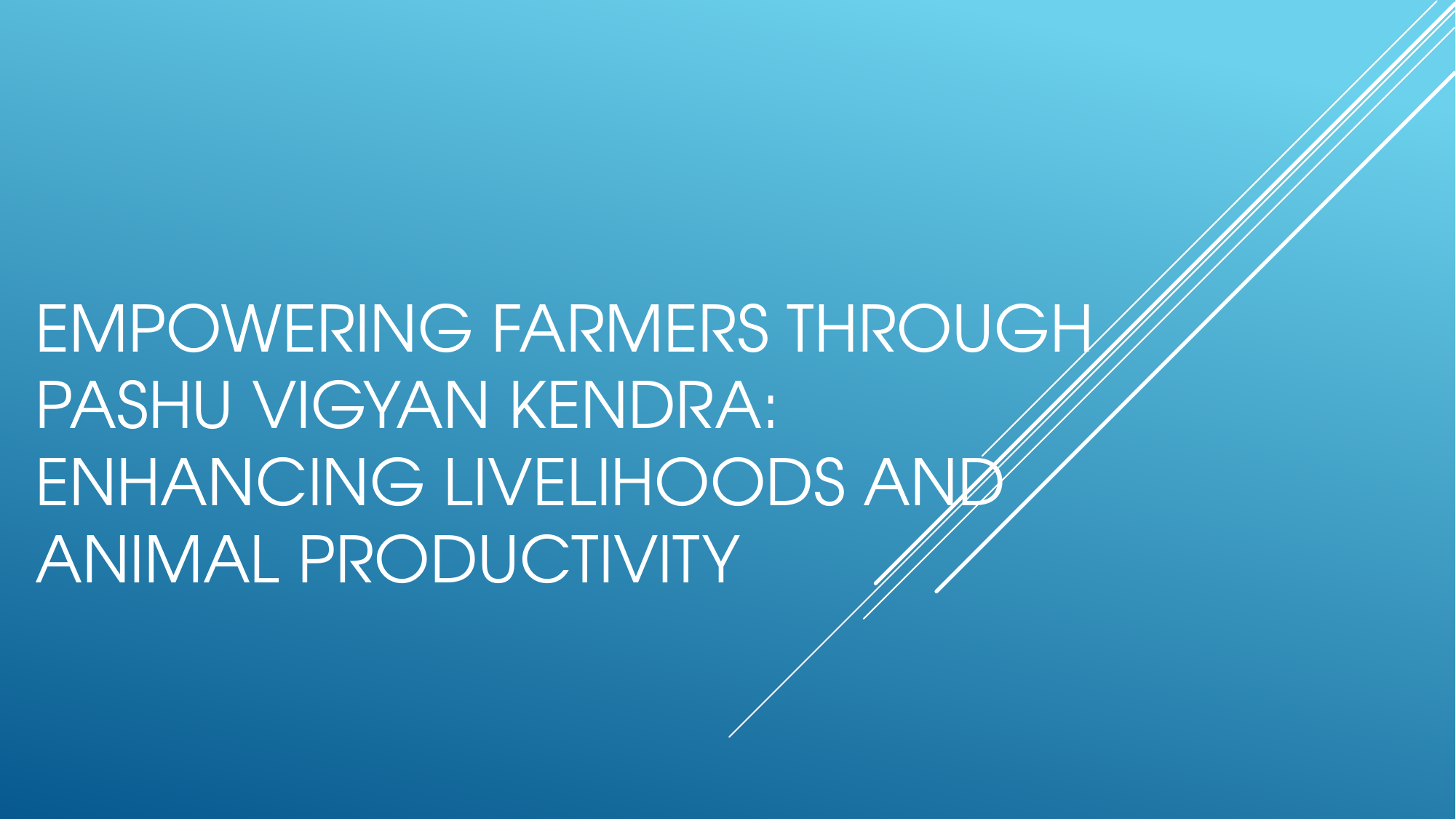

# Empowering Farmers Through PASHU VIGYAN KENDRA: Enhancing Livelihoods and Animal Productivity